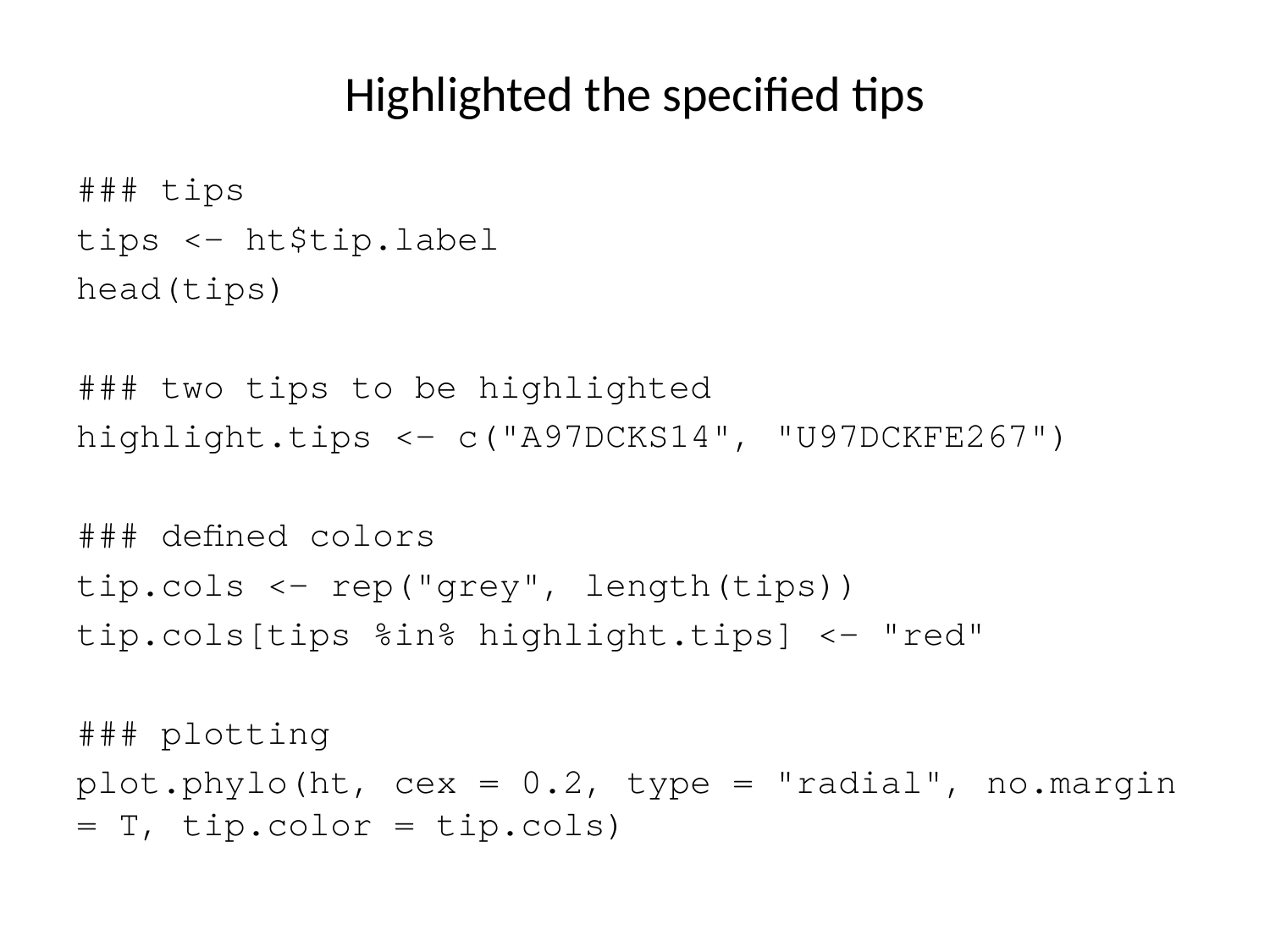

# Highlighted the specified tips
### tips
tips <- ht$tip.label
head(tips)

### two tips to be highlighted
highlight.tips <- c("A97DCKS14", "U97DCKFE267")

### defined colors
tip.cols <- rep("grey", length(tips))
tip.cols[tips %in% highlight.tips] <- "red"

### plotting
plot.phylo(ht, cex = 0.2, type = "radial", no.margin = T, tip.color = tip.cols)